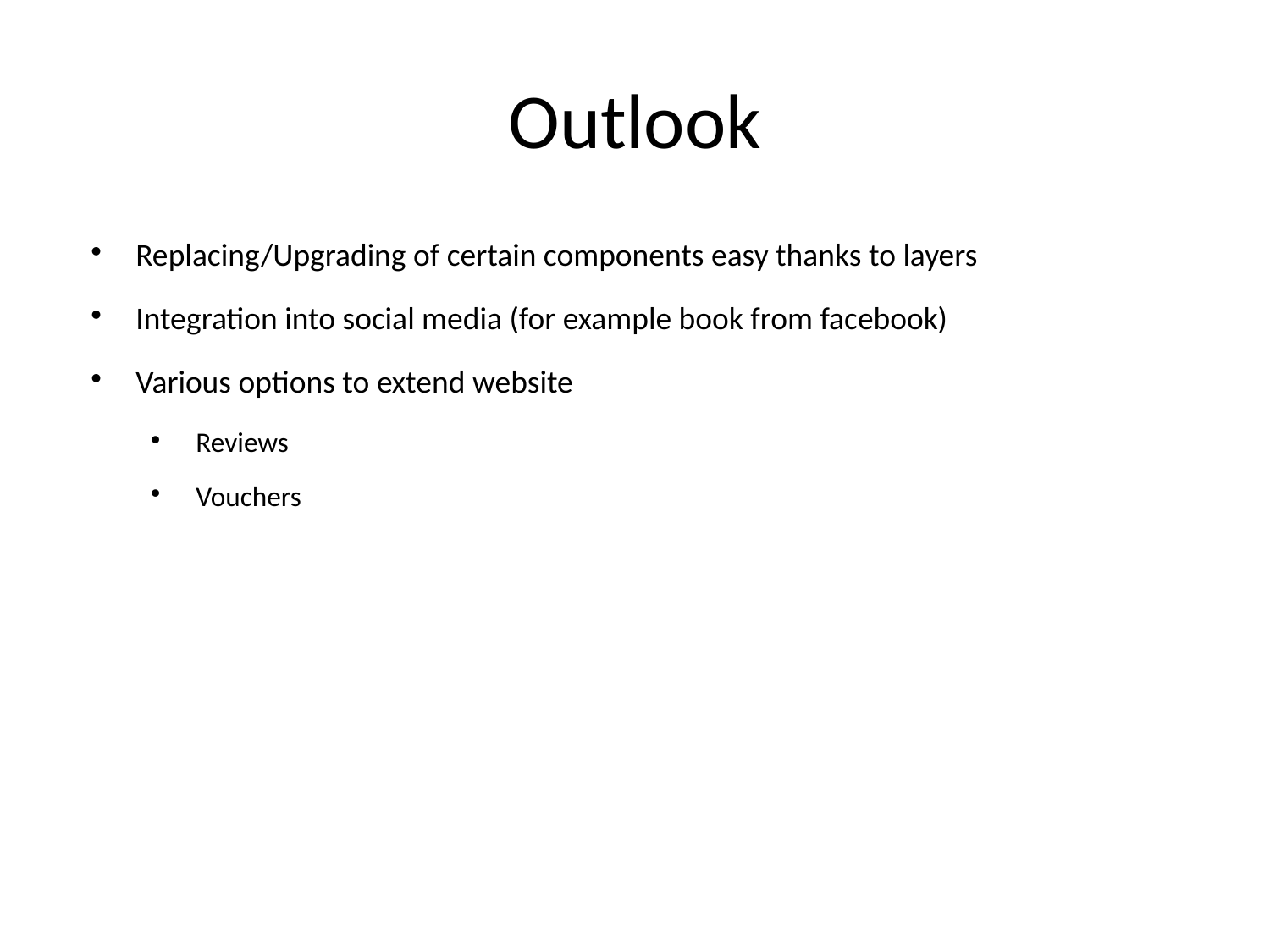

Outlook
Replacing/Upgrading of certain components easy thanks to layers
Integration into social media (for example book from facebook)
Various options to extend website
Reviews
Vouchers